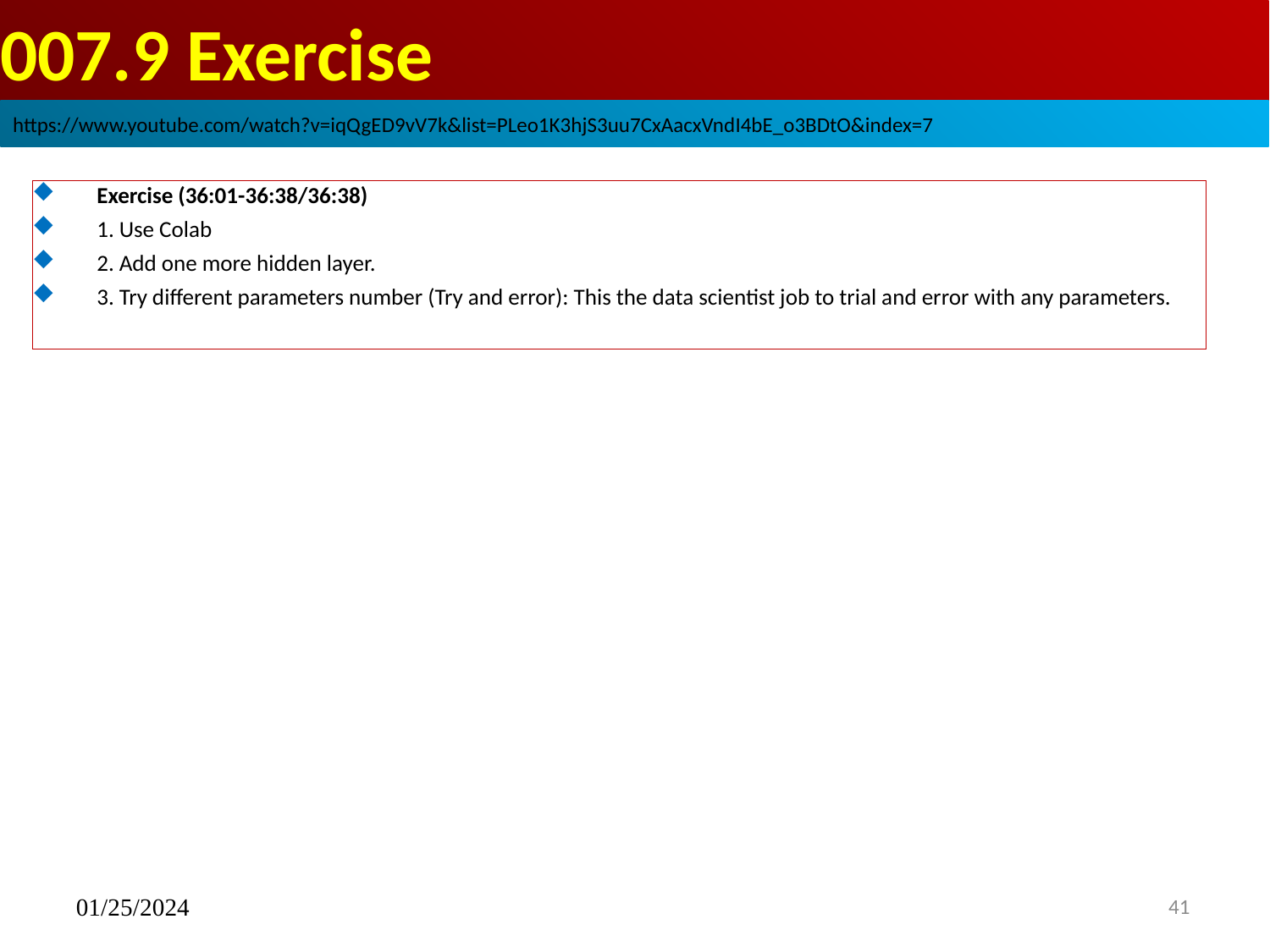

# 007.9 Exercise
https://www.youtube.com/watch?v=iqQgED9vV7k&list=PLeo1K3hjS3uu7CxAacxVndI4bE_o3BDtO&index=7
Exercise (36:01-36:38/36:38)
1. Use Colab
2. Add one more hidden layer.
3. Try different parameters number (Try and error): This the data scientist job to trial and error with any parameters.
01/25/2024
41